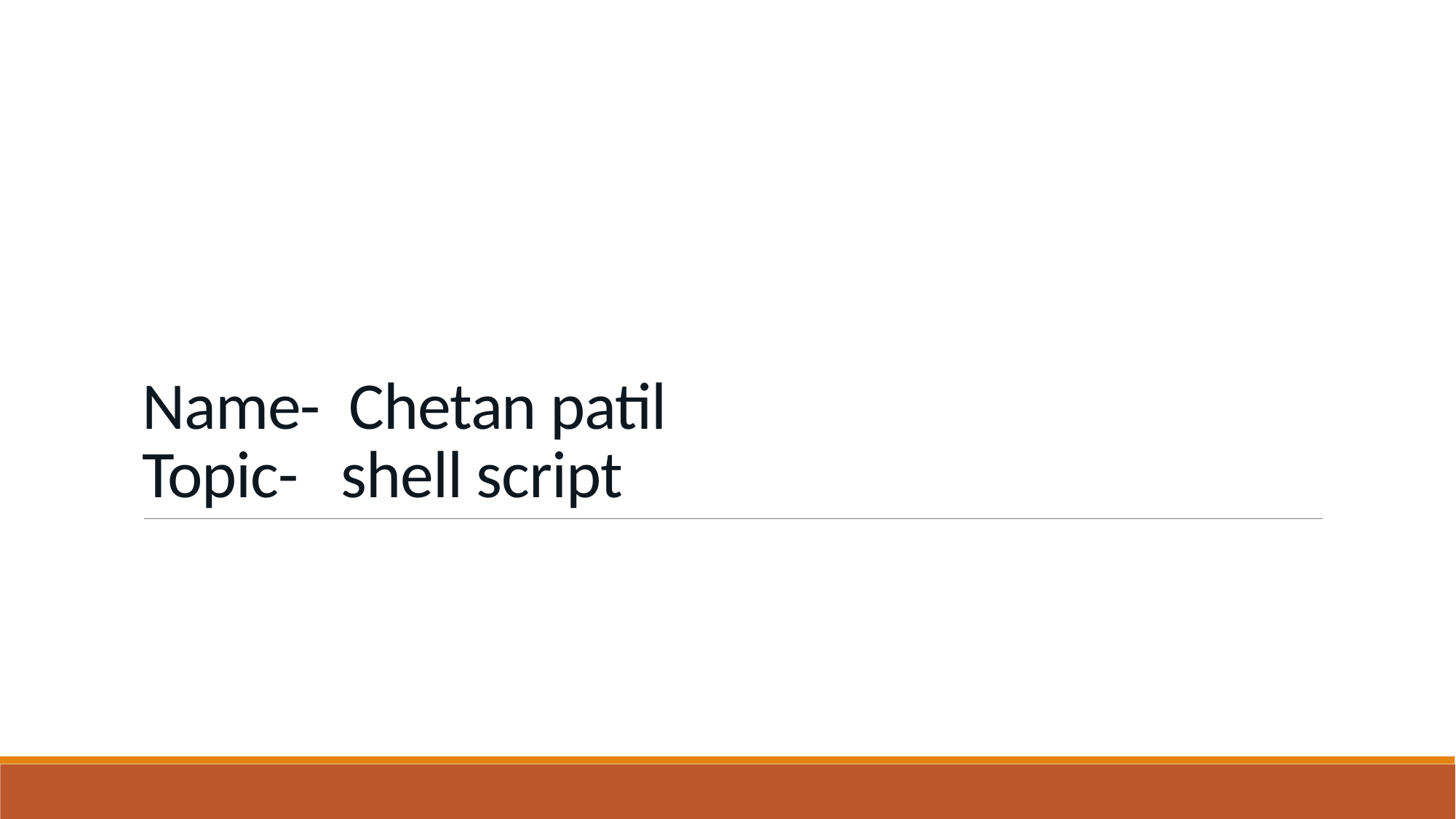

# Name-  Chetan patil Topic-   shell script